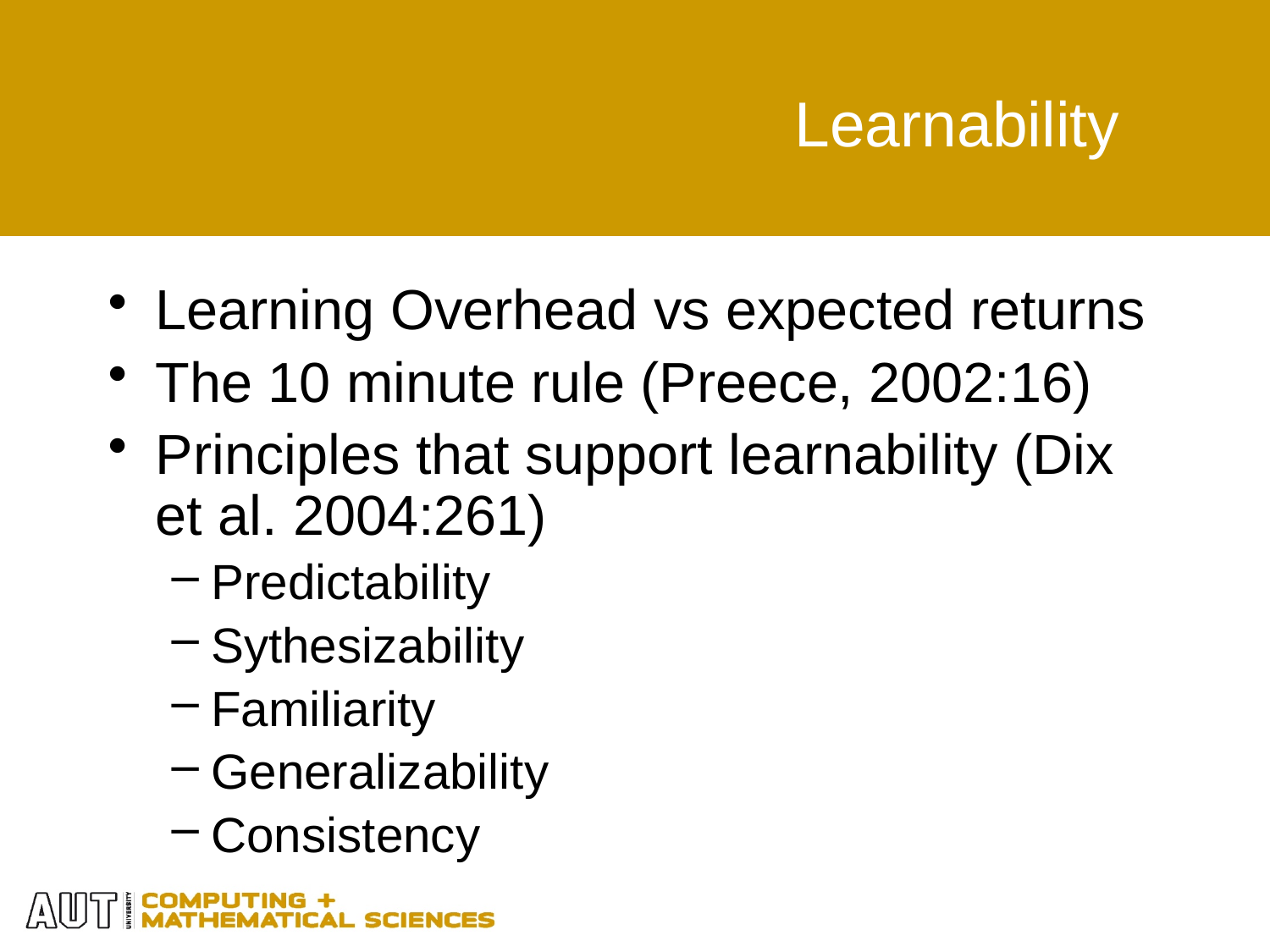

# Learnability
Learning Overhead vs expected returns
The 10 minute rule (Preece, 2002:16)
Principles that support learnability (Dix et al. 2004:261)
Predictability
Sythesizability
Familiarity
Generalizability
Consistency